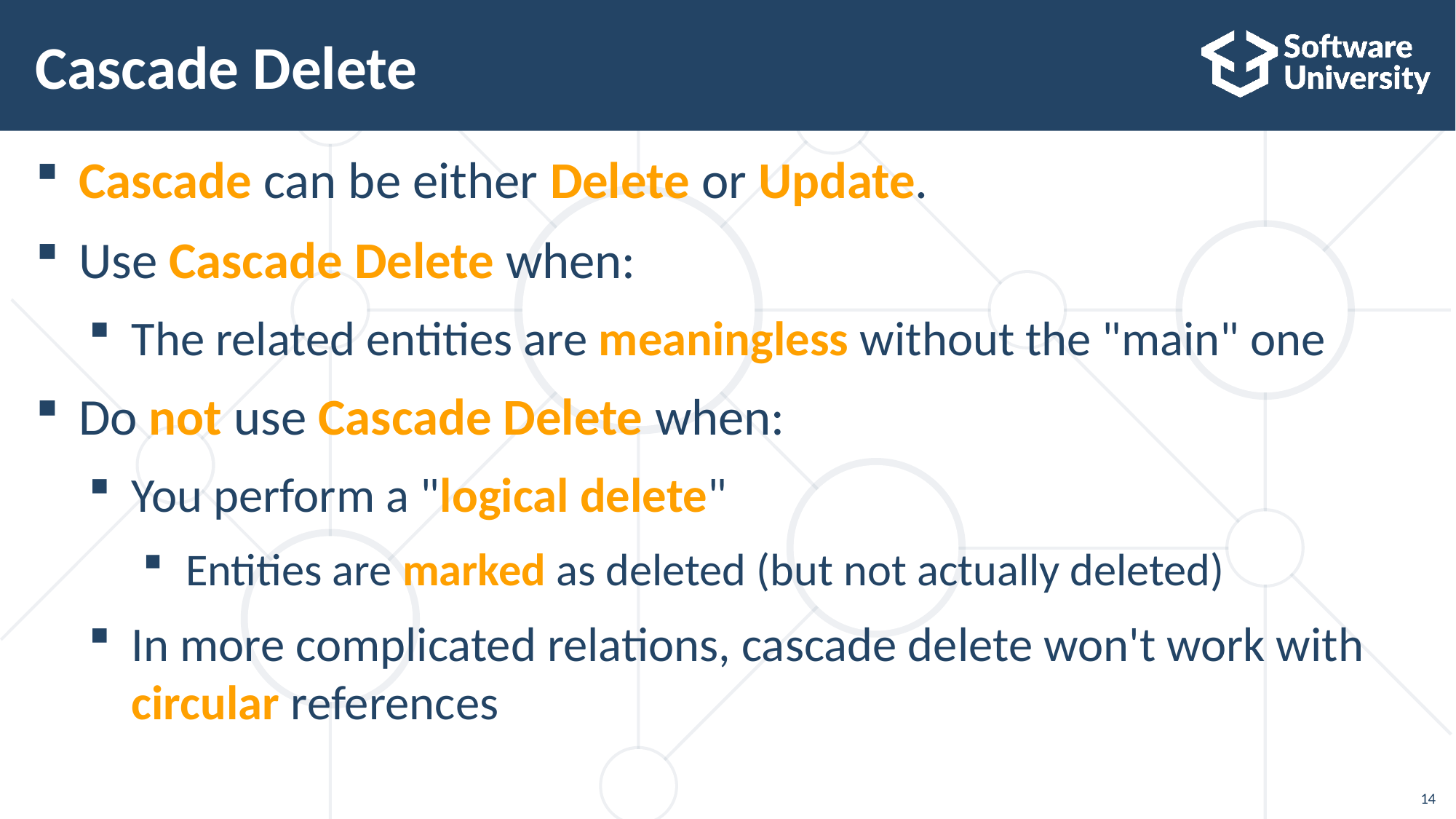

# Cascade Delete
Cascade can be either Delete or Update.
Use Cascade Delete when:
The related entities are meaningless without the "main" one
Do not use Cascade Delete when:
You perform a "logical delete"
Entities are marked as deleted (but not actually deleted)
In more complicated relations, cascade delete won't work with
circular references

14